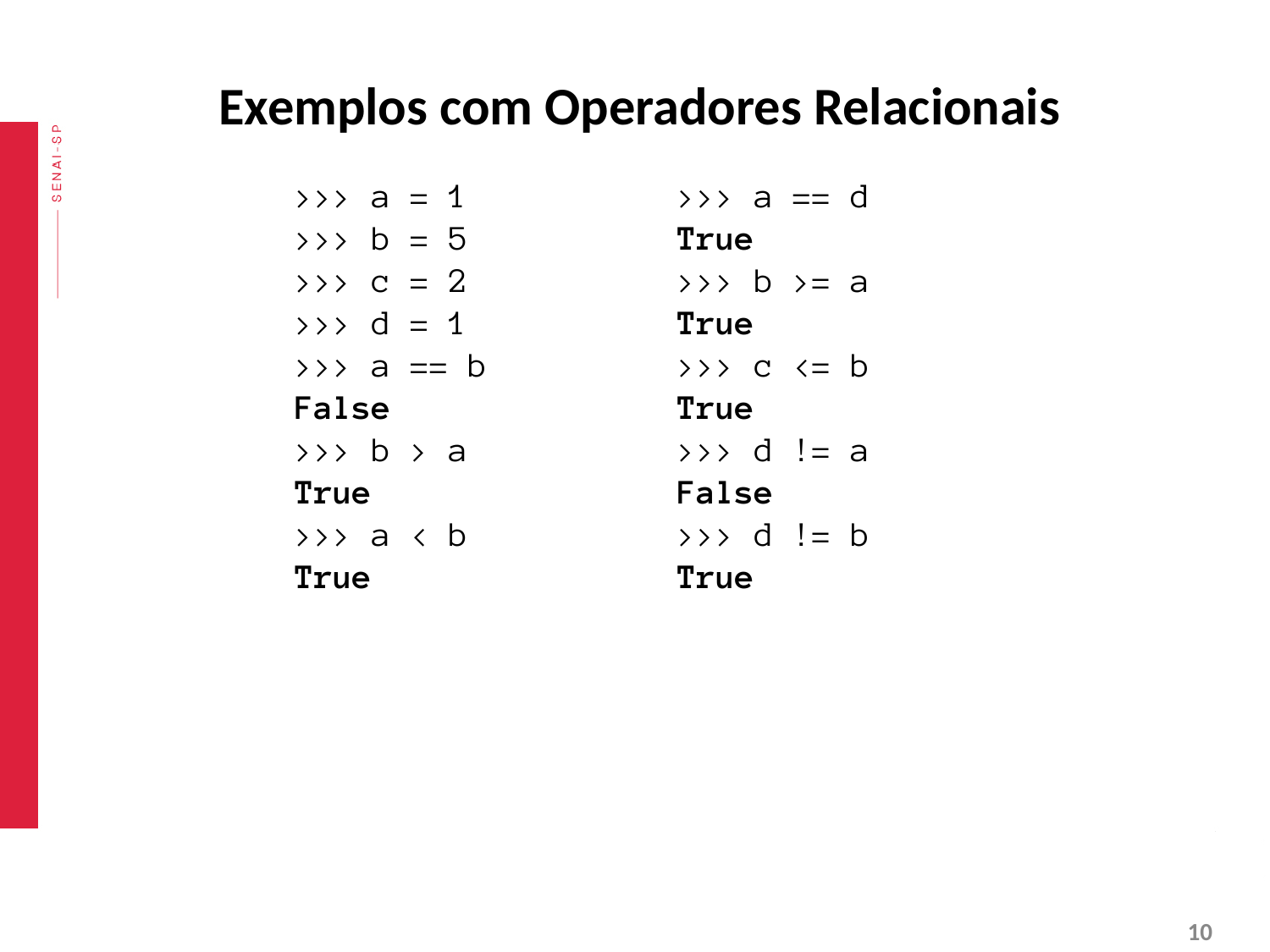

# Exemplos com Operadores Relacionais
>>> a = 1
>>> b = 5
>>> c = 2
>>> d = 1
>>> a == b
False
>>> b > a
True
>>> a < b
True

>>> a == d
True
>>> b >= a
True
>>> c <= b
True
>>> d != a
False
>>> d != b
True

10